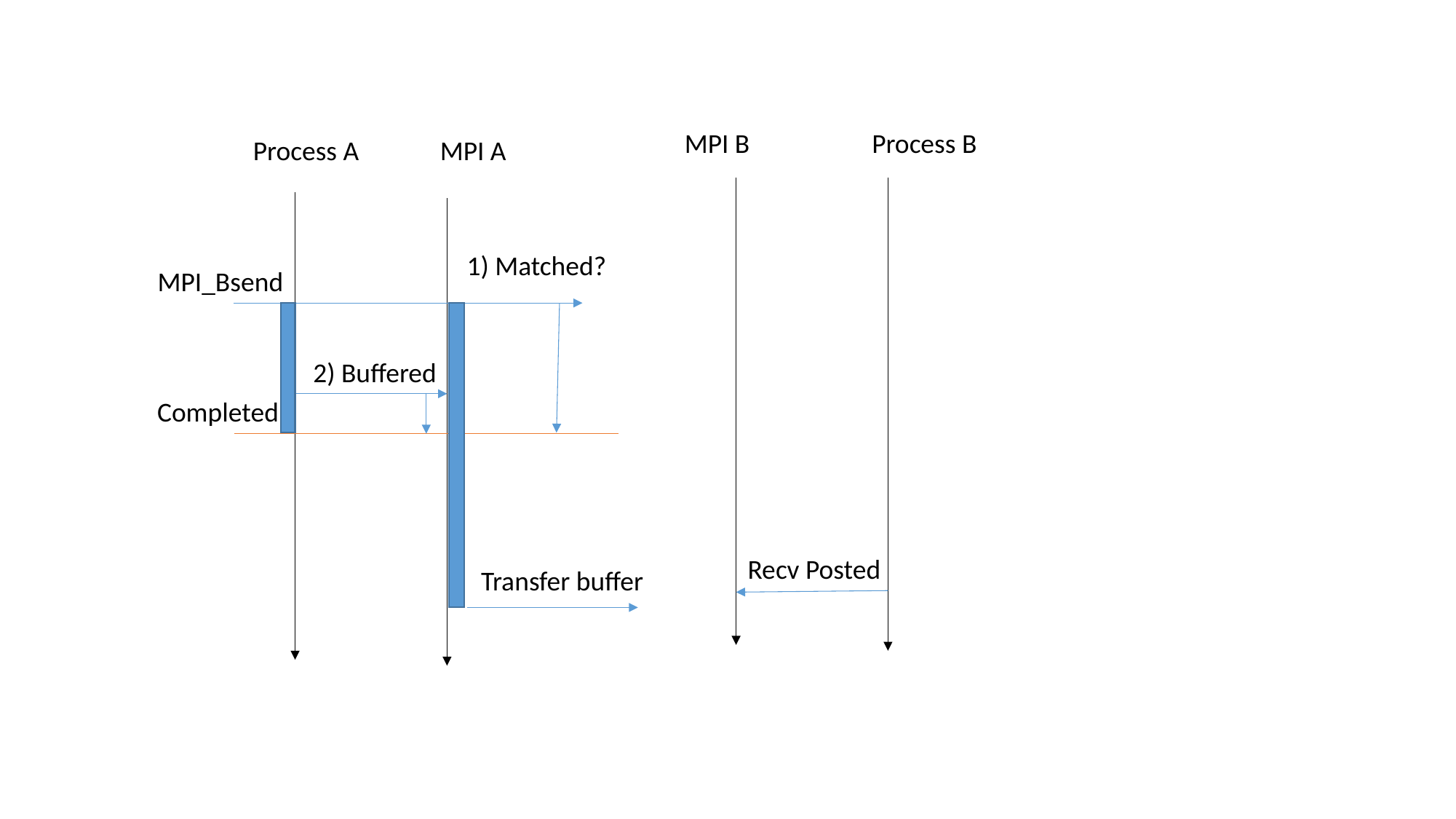

Process B
MPI B
MPI A
Process A
1) Matched?
MPI_Bsend

2) Buffered
Completed
Recv Posted
Transfer buffer